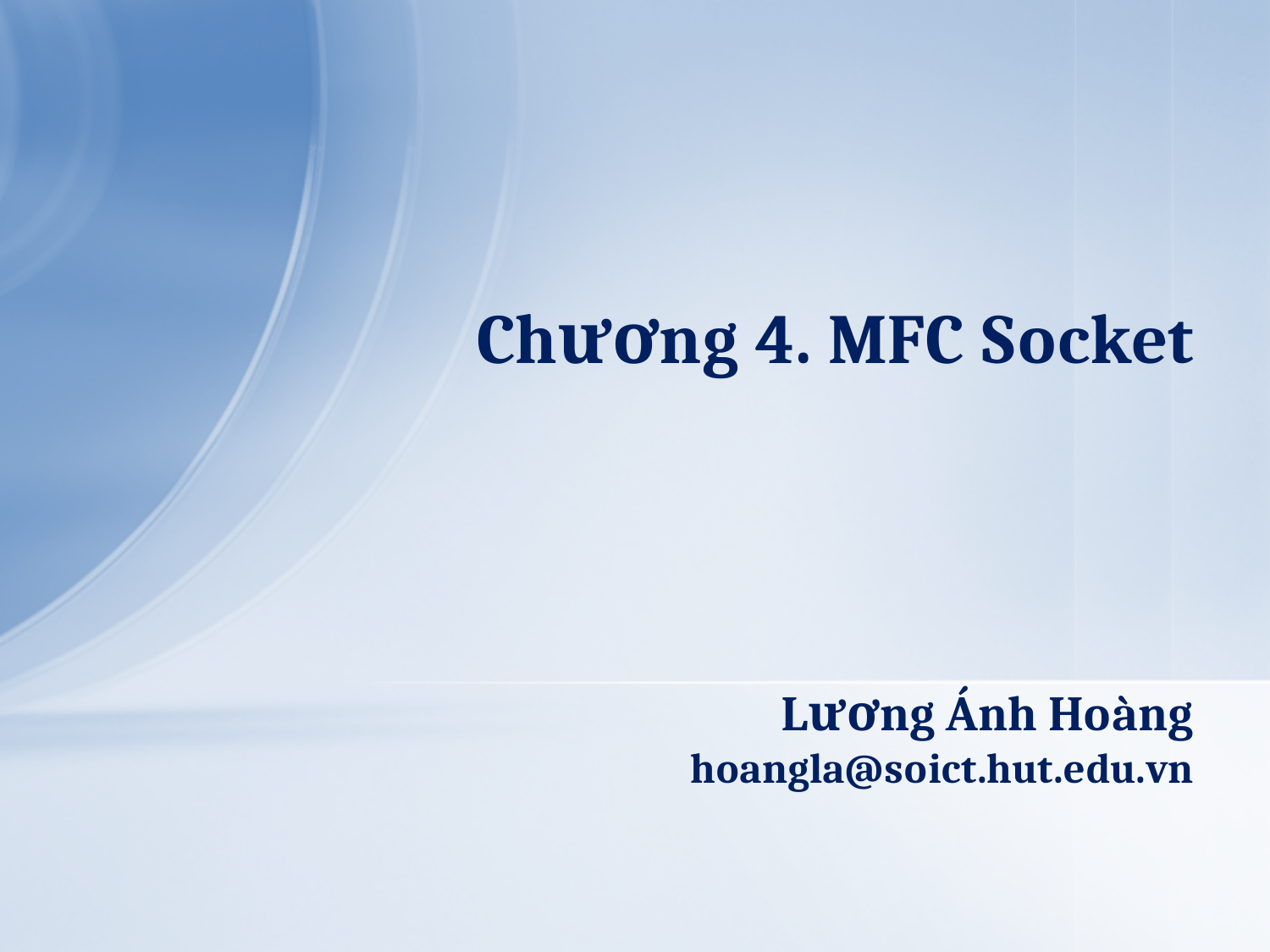

# Chương 4. MFC Socket
Lương Ánh Hoàng
hoangla@soict.hut.edu.vn